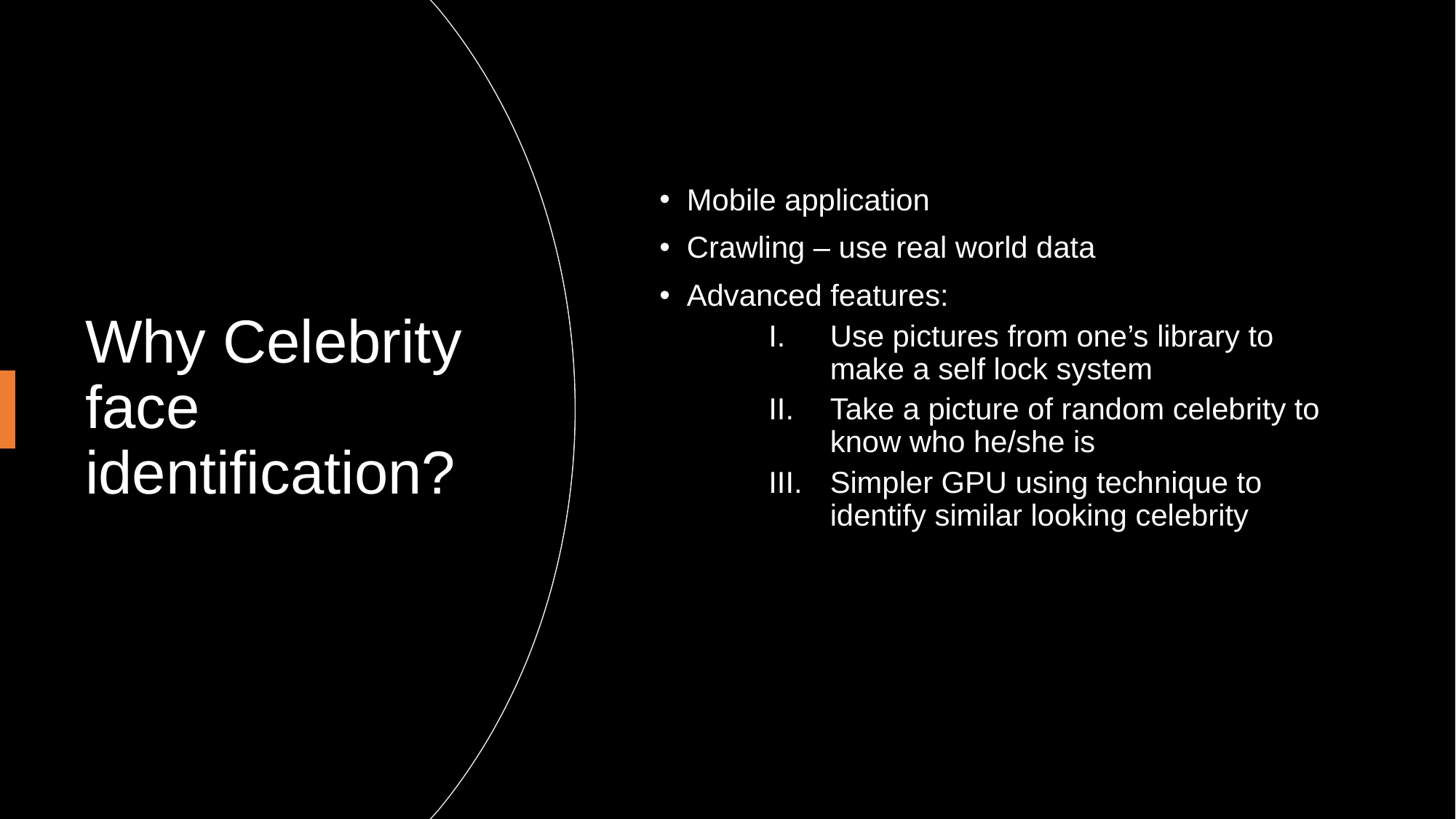

Mobile application
Crawling – use real world data
Advanced features:
Use pictures from one’s library to make a self lock system
Take a picture of random celebrity to know who he/she is
Simpler GPU using technique to identify similar looking celebrity

# Why Celebrity face identification?